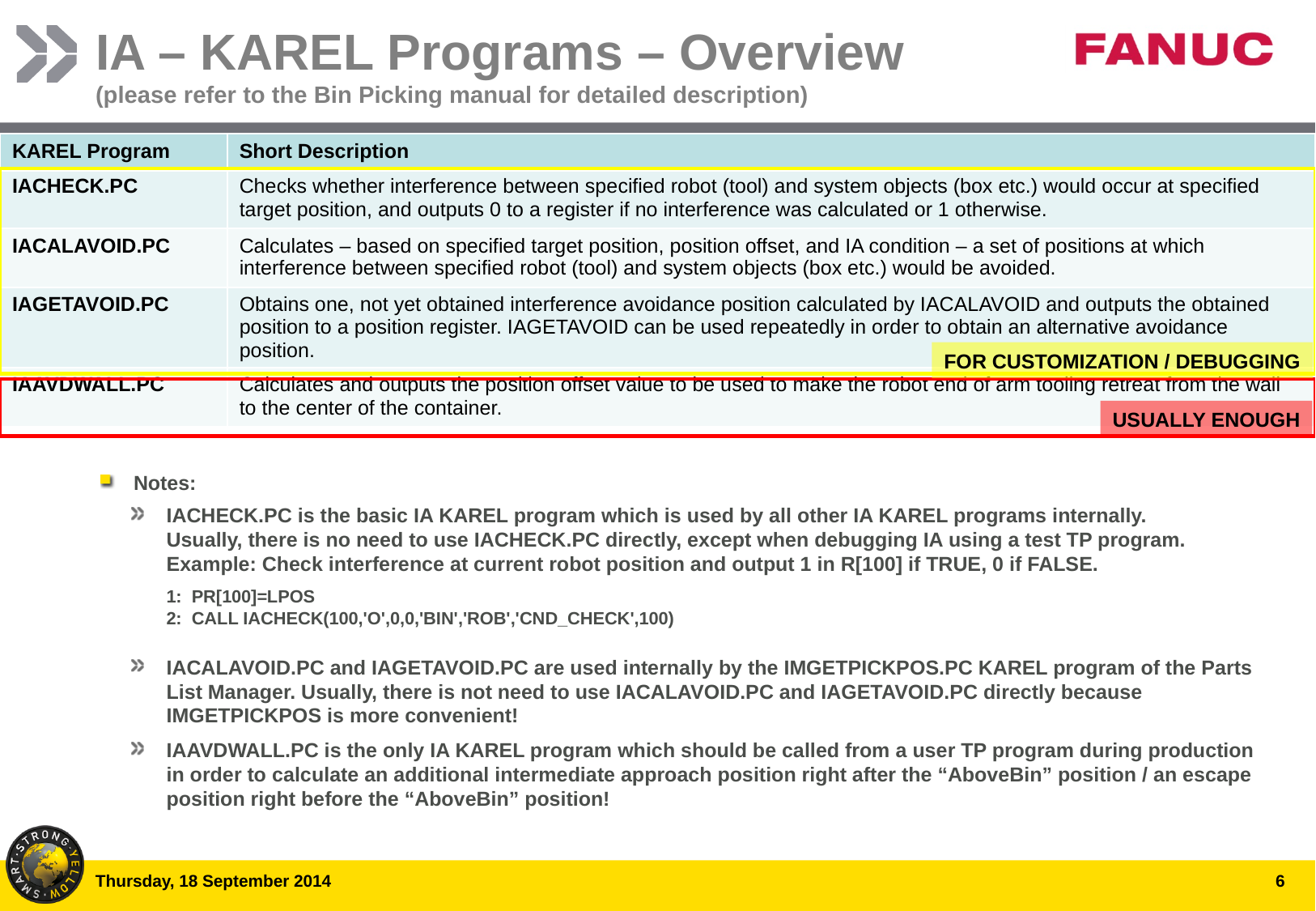

# IA – KAREL Programs – Overview (please refer to the Bin Picking manual for detailed description)
| KAREL Program | Short Description |
| --- | --- |
| IACHECK.PC | Checks whether interference between specified robot (tool) and system objects (box etc.) would occur at specified target position, and outputs 0 to a register if no interference was calculated or 1 otherwise. |
| IACALAVOID.PC | Calculates – based on specified target position, position offset, and IA condition – a set of positions at which interference between specified robot (tool) and system objects (box etc.) would be avoided. |
| IAGETAVOID.PC | Obtains one, not yet obtained interference avoidance position calculated by IACALAVOID and outputs the obtained position to a position register. IAGETAVOID can be used repeatedly in order to obtain an alternative avoidance position. |
| IAAVDWALL.PC | Calculates and outputs the position offset value to be used to make the robot end of arm tooling retreat from the wall to the center of the container. |

FOR CUSTOMIZATION / DEBUGGING

USUALLY ENOUGH
Notes:
IACHECK.PC is the basic IA KAREL program which is used by all other IA KAREL programs internally.
Usually, there is no need to use IACHECK.PC directly, except when debugging IA using a test TP program.
Example: Check interference at current robot position and output 1 in R[100] if TRUE, 0 if FALSE.
1:  PR[100]=LPOS
2:  CALL IACHECK(100,'O',0,0,'BIN','ROB','CND_CHECK',100)
IACALAVOID.PC and IAGETAVOID.PC are used internally by the IMGETPICKPOS.PC KAREL program of the Parts List Manager. Usually, there is not need to use IACALAVOID.PC and IAGETAVOID.PC directly because IMGETPICKPOS is more convenient!
IAAVDWALL.PC is the only IA KAREL program which should be called from a user TP program during production in order to calculate an additional intermediate approach position right after the “AboveBin” position / an escape position right before the “AboveBin” position!
Thursday, 18 September 2014
6